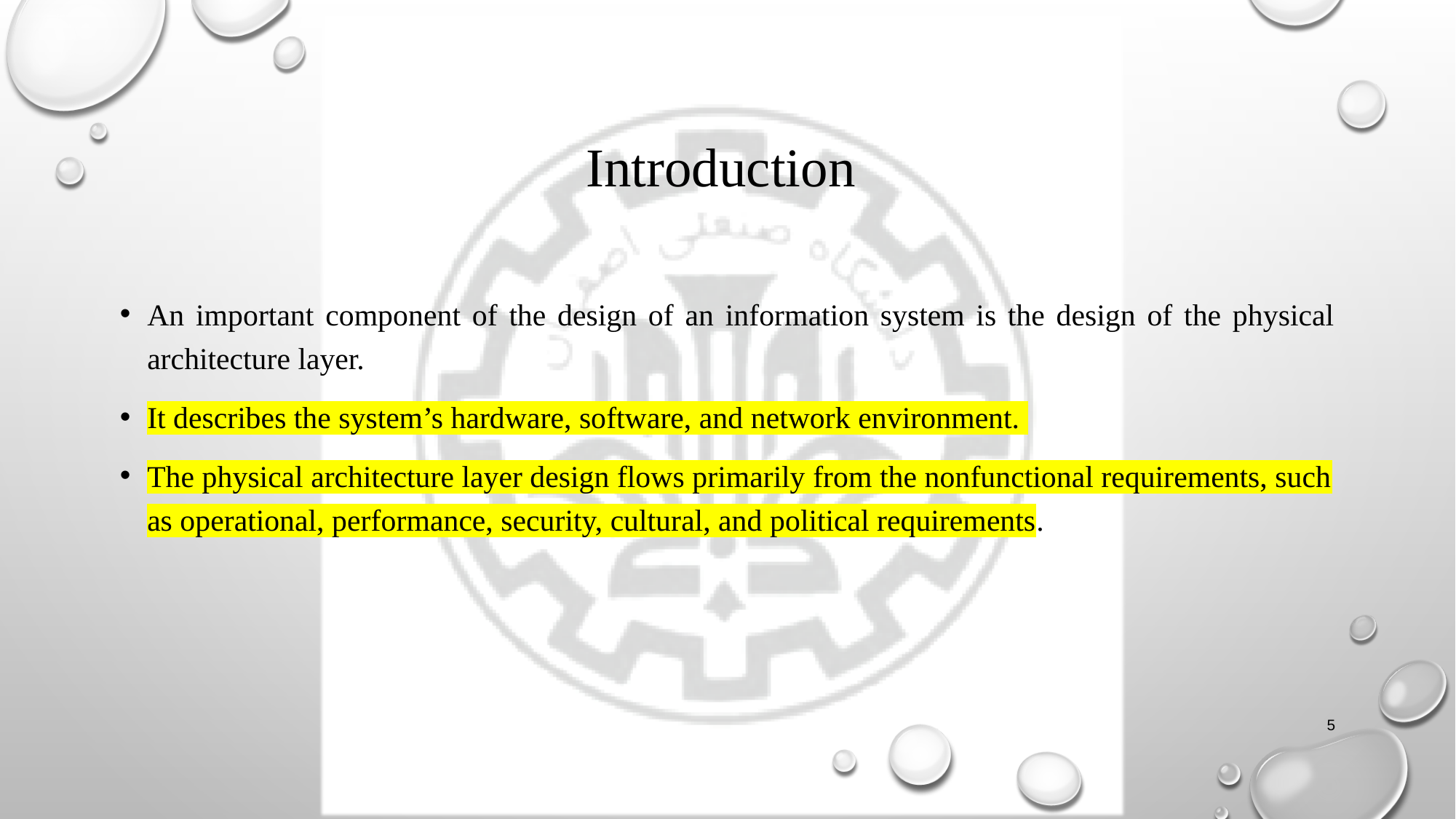

# Introduction
An important component of the design of an information system is the design of the physical architecture layer.
It describes the system’s hardware, software, and network environment.
The physical architecture layer design flows primarily from the nonfunctional requirements, such as operational, performance, security, cultural, and political requirements.

5